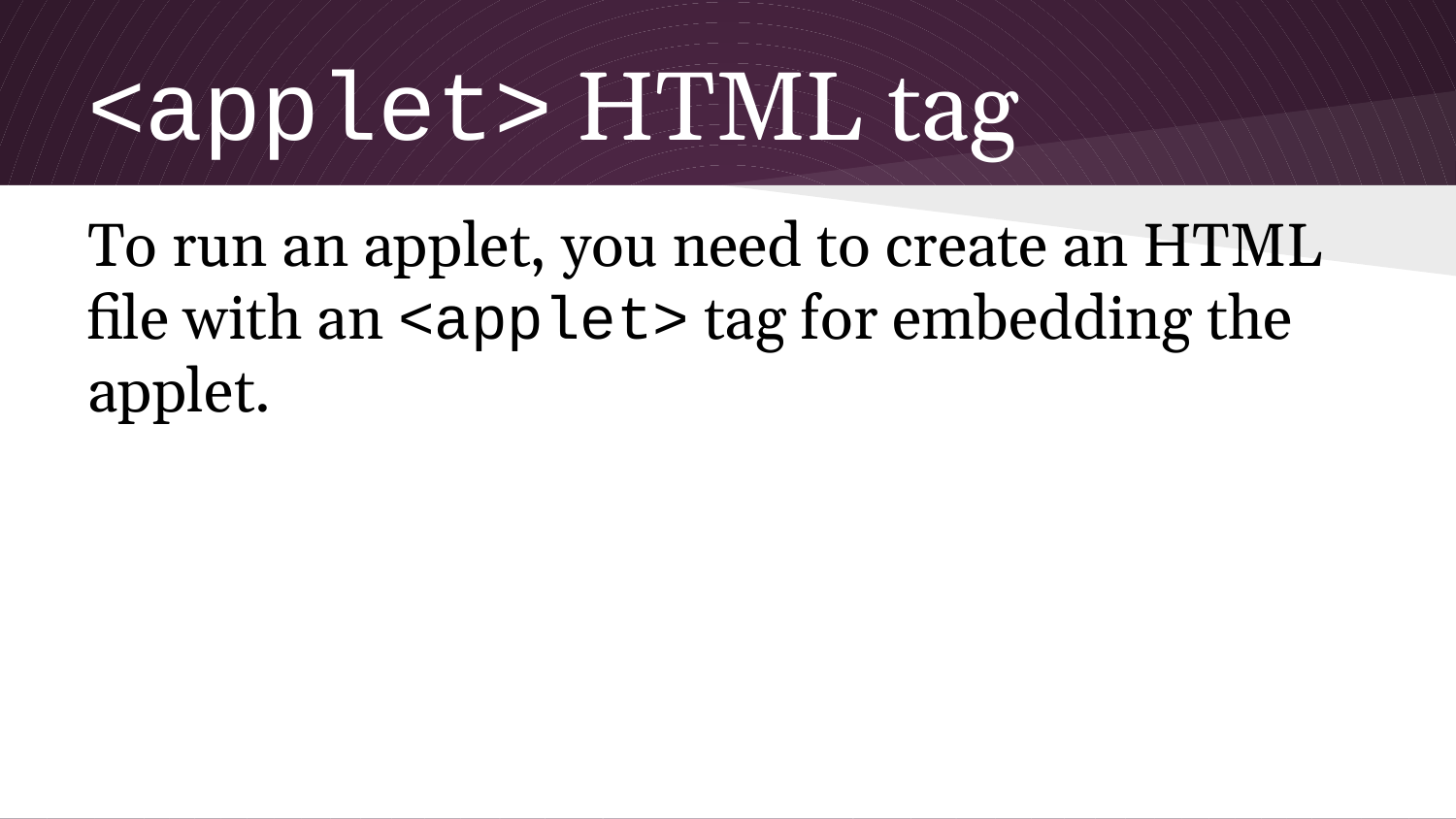

# <applet> HTML tag
To run an applet, you need to create an HTML file with an <applet> tag for embedding the applet.